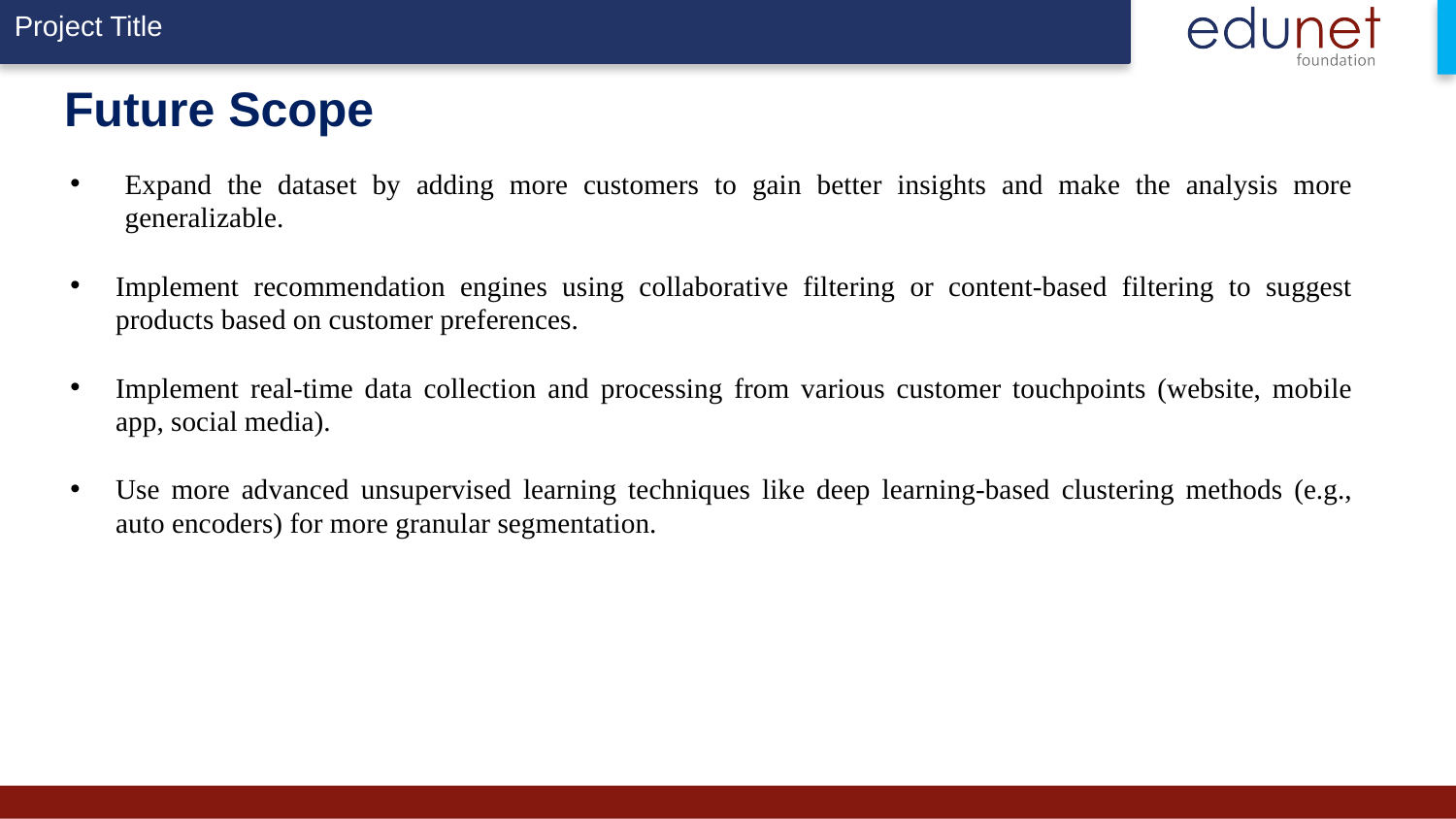

# Future Scope
Expand the dataset by adding more customers to gain better insights and make the analysis more generalizable.

Implement recommendation engines using collaborative filtering or content-based filtering to suggest products based on customer preferences.

Implement real-time data collection and processing from various customer touchpoints (website, mobile app, social media).

Use more advanced unsupervised learning techniques like deep learning-based clustering methods (e.g., auto encoders) for more granular segmentation.